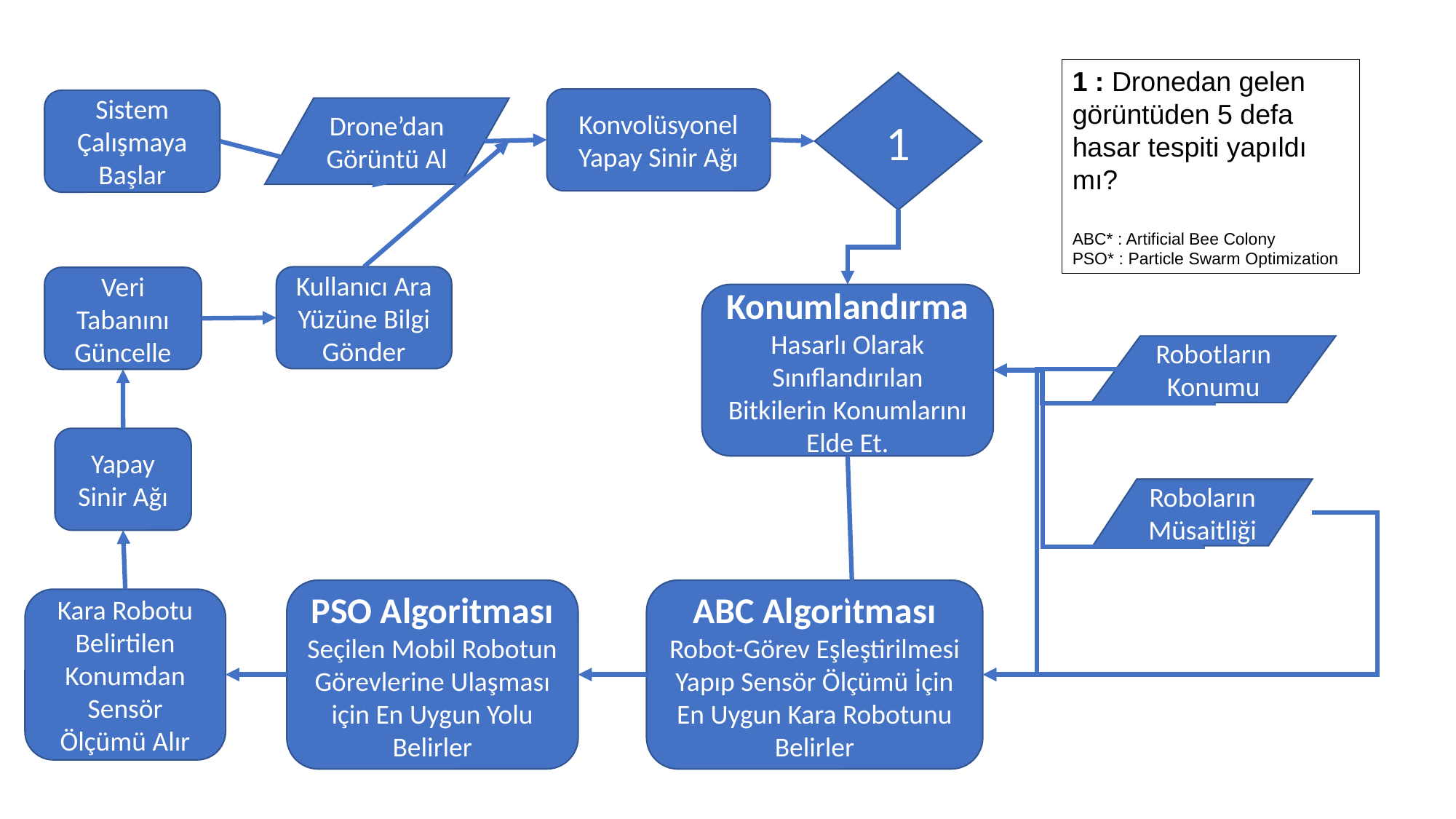

1 : Dronedan gelen     görüntüden 5 defa hasar tespiti yapıldı mı?
ABC* : Artificial Bee Colony
PSO* : Particle Swarm Optimization
1
Konvolüsyonel Yapay Sinir Ağı
Sistem Çalışmaya Başlar
Drone’dan Görüntü Al
Kullanıcı Ara Yüzüne Bilgi Gönder
Veri Tabanını Güncelle
Konumlandırma
Hasarlı Olarak Sınıflandırılan Bitkilerin Konumlarını Elde Et.
Robotların
Konumu
Yapay Sinir Ağı
Roboların
Müsaitliği
ABC Algoritması
Robot-Görev Eşleştirilmesi Yapıp Sensör Ölçümü İçin En Uygun Kara Robotunu Belirler
PSO Algoritması
Seçilen Mobil Robotun Görevlerine Ulaşması için En Uygun Yolu Belirler
Kara Robotu Belirtilen Konumdan Sensör Ölçümü Alır